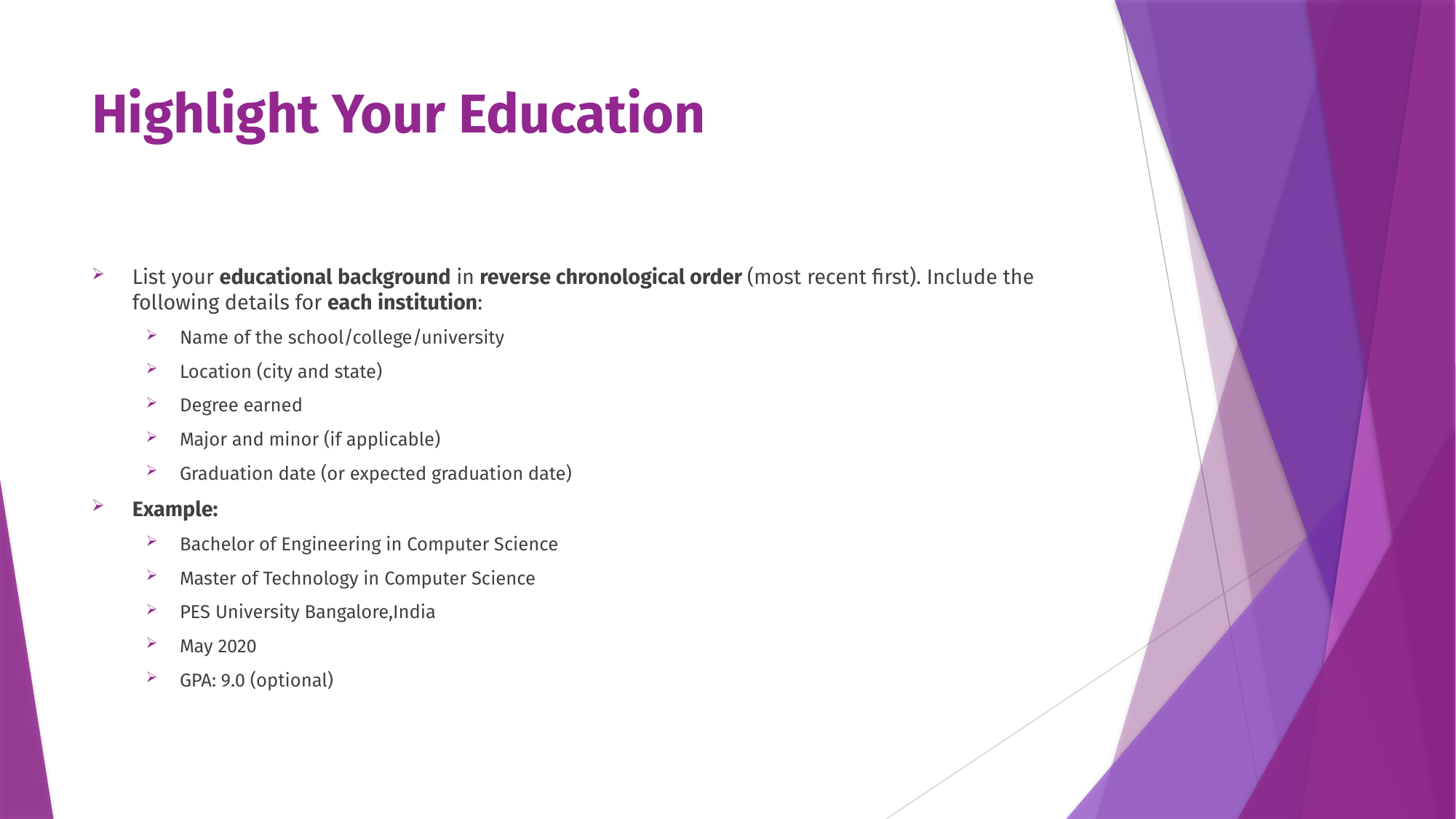

# Highlight Your Education
List your educational background in reverse chronological order (most recent first). Include the following details for each institution:
Name of the school/college/university
Location (city and state)
Degree earned
Major and minor (if applicable)
Graduation date (or expected graduation date)
Example:
Bachelor of Engineering in Computer Science
Master of Technology in Computer Science
PES University Bangalore,India
May 2020
GPA: 9.0 (optional)